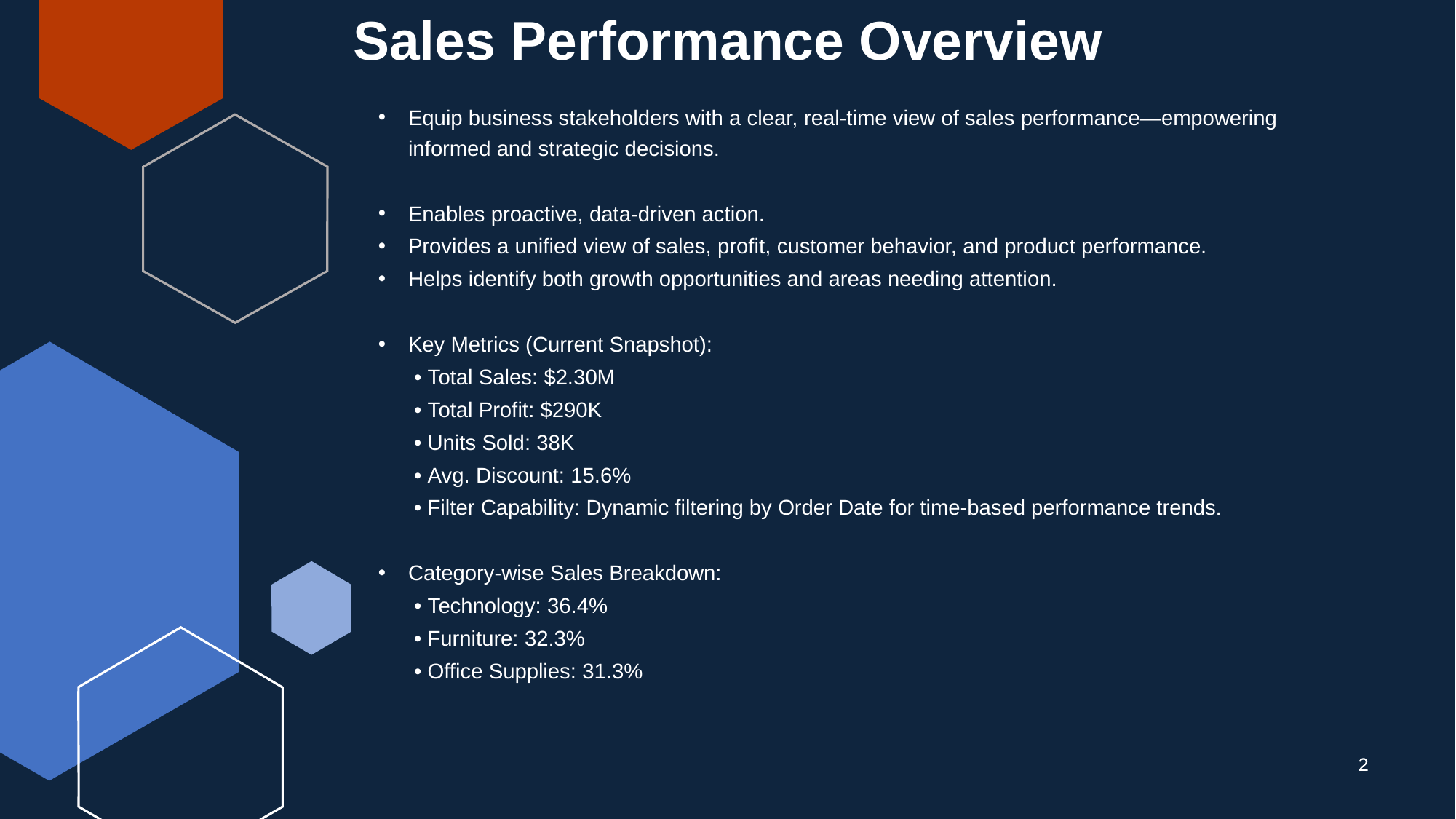

Sales Performance Overview
Equip business stakeholders with a clear, real-time view of sales performance—empowering informed and strategic decisions.

Enables proactive, data-driven action.
Provides a unified view of sales, profit, customer behavior, and product performance.
Helps identify both growth opportunities and areas needing attention.

Key Metrics (Current Snapshot):
      • Total Sales: $2.30M
      • Total Profit: $290K
      • Units Sold: 38K
      • Avg. Discount: 15.6%
      • Filter Capability: Dynamic filtering by Order Date for time-based performance trends.

Category-wise Sales Breakdown:
      • Technology: 36.4%
      • Furniture: 32.3%
      • Office Supplies: 31.3%

2
2